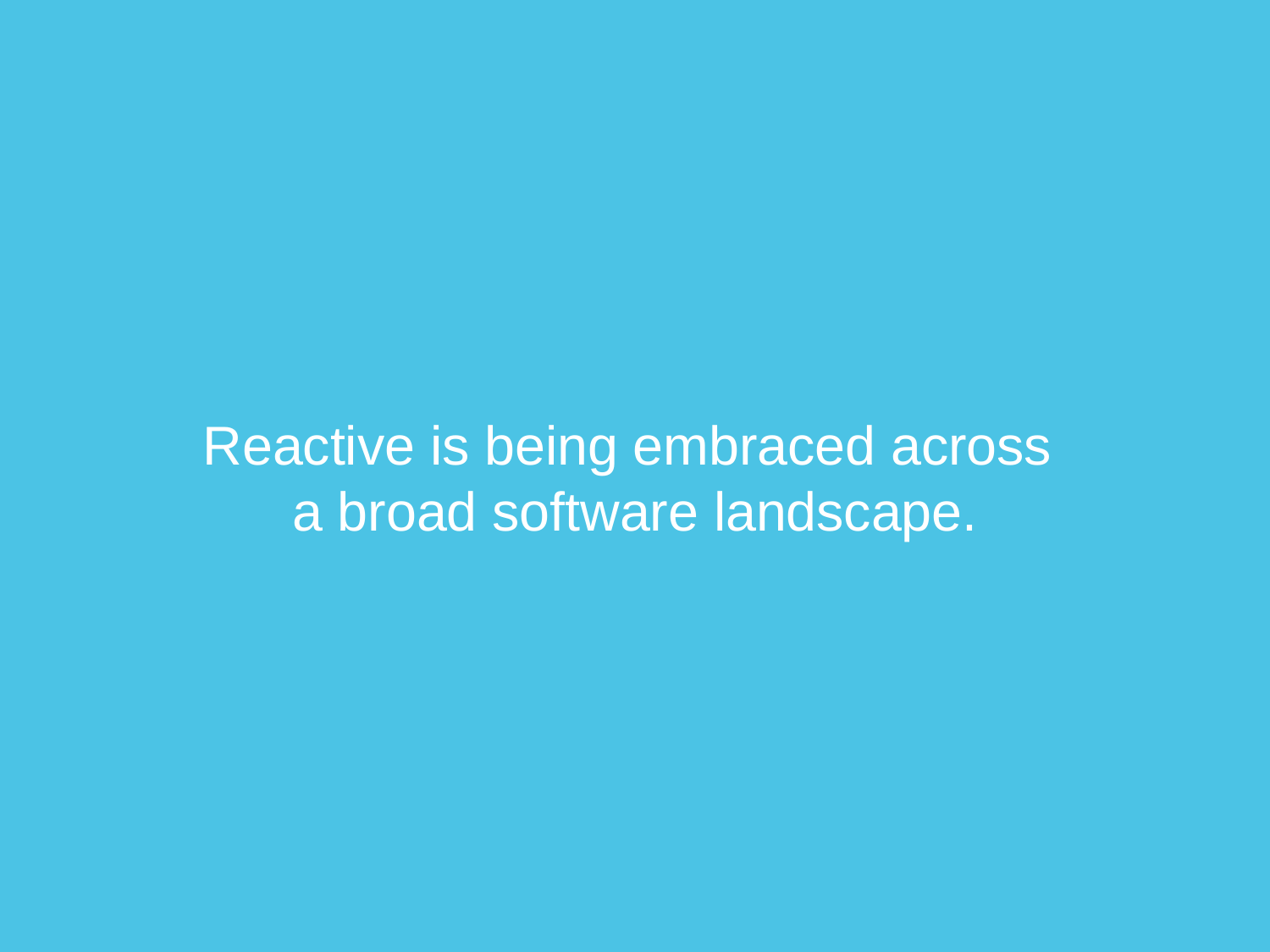

# Reactive is being embraced across a broad software landscape.